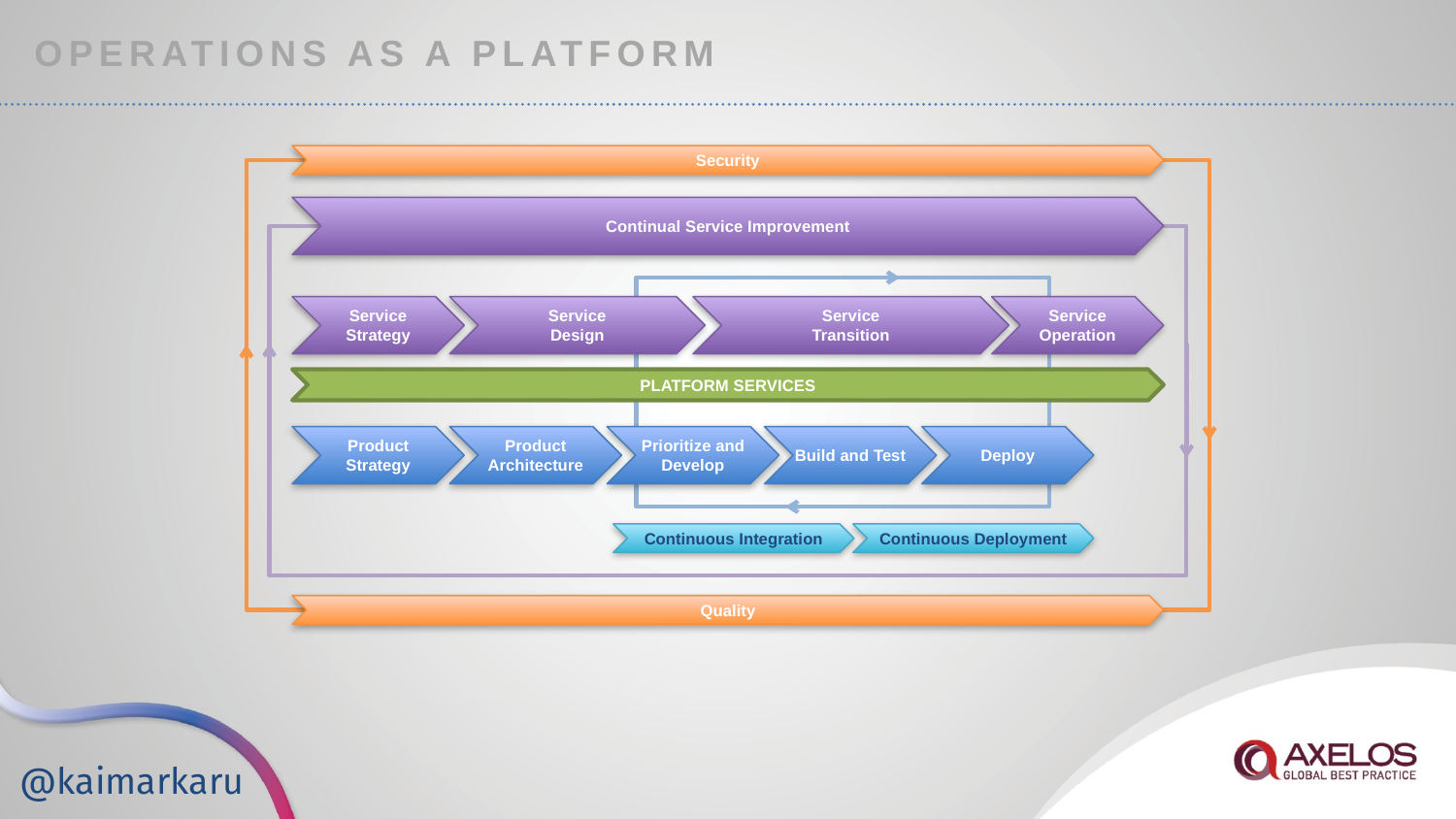

OPERATIONS AS A PLATFORM
Security

Continual Service Improvement

Service
Strategy
Service
Design
Service
Transition
Service
Operation
PLATFORM SERVICES
Product
Strategy
Product
Architecture
Prioritize and Develop
Build and Test
Deploy
Continuous Integration
Continuous Deployment
Quality
@kaimarkaru